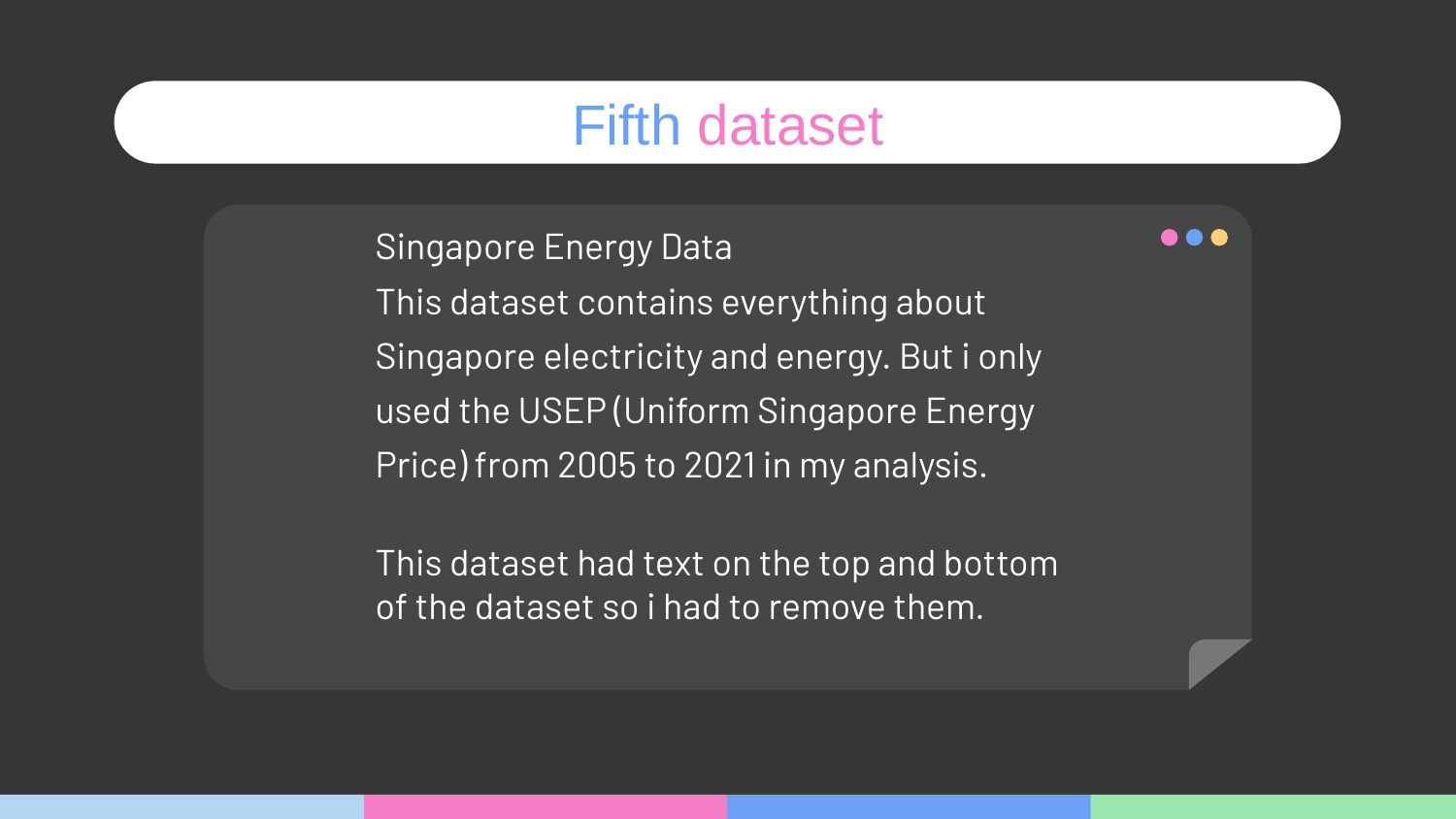

# Fifth dataset

Singapore Energy Data
This dataset contains everything about Singapore electricity and energy. But i only used the USEP (Uniform Singapore Energy Price) from 2005 to 2021 in my analysis.

This dataset had text on the top and bottom of the dataset so i had to remove them.